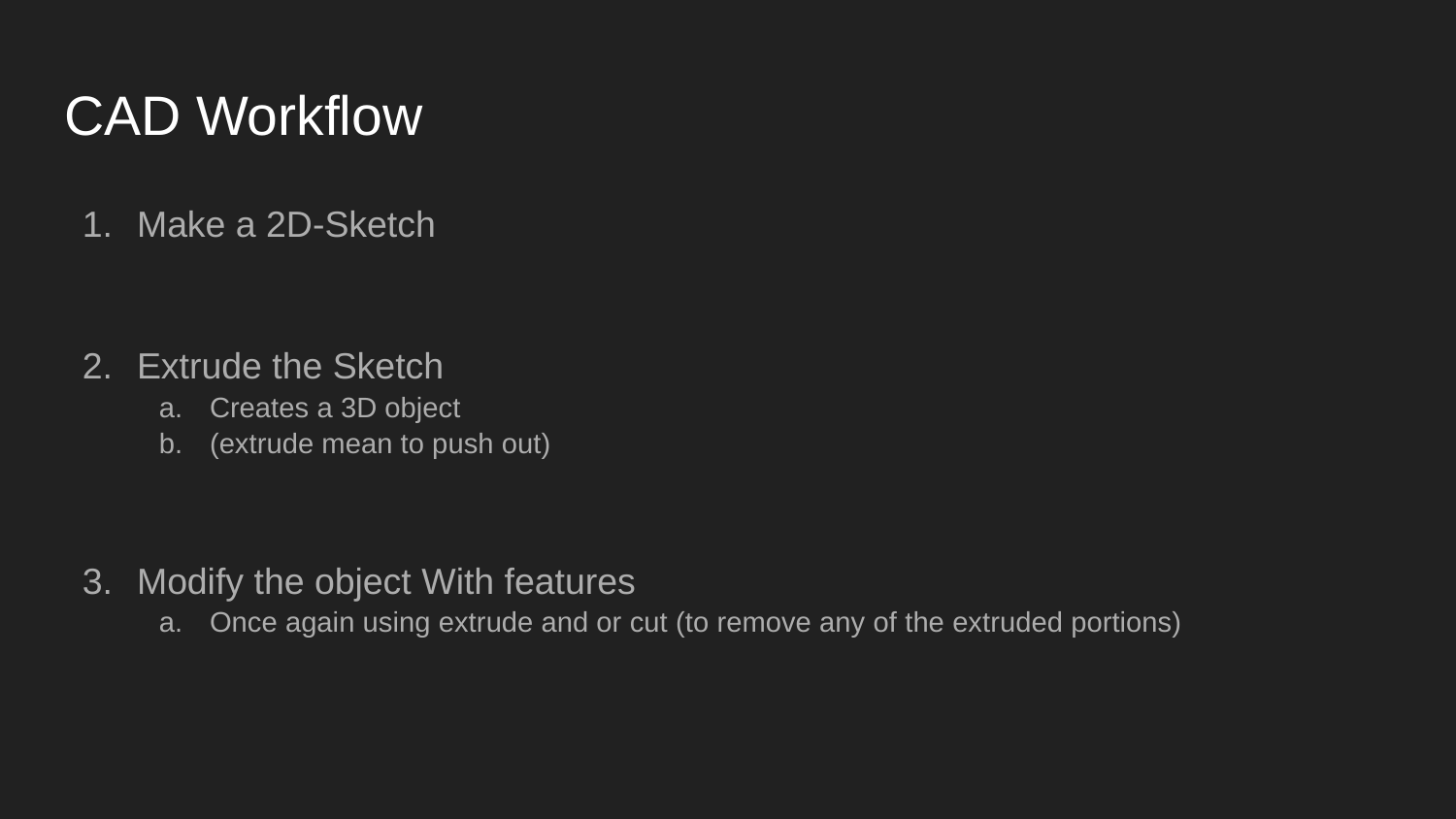

# CAD Workflow
Make a 2D-Sketch

Extrude the Sketch
Creates a 3D object
(extrude mean to push out)

Modify the object With features
Once again using extrude and or cut (to remove any of the extruded portions)